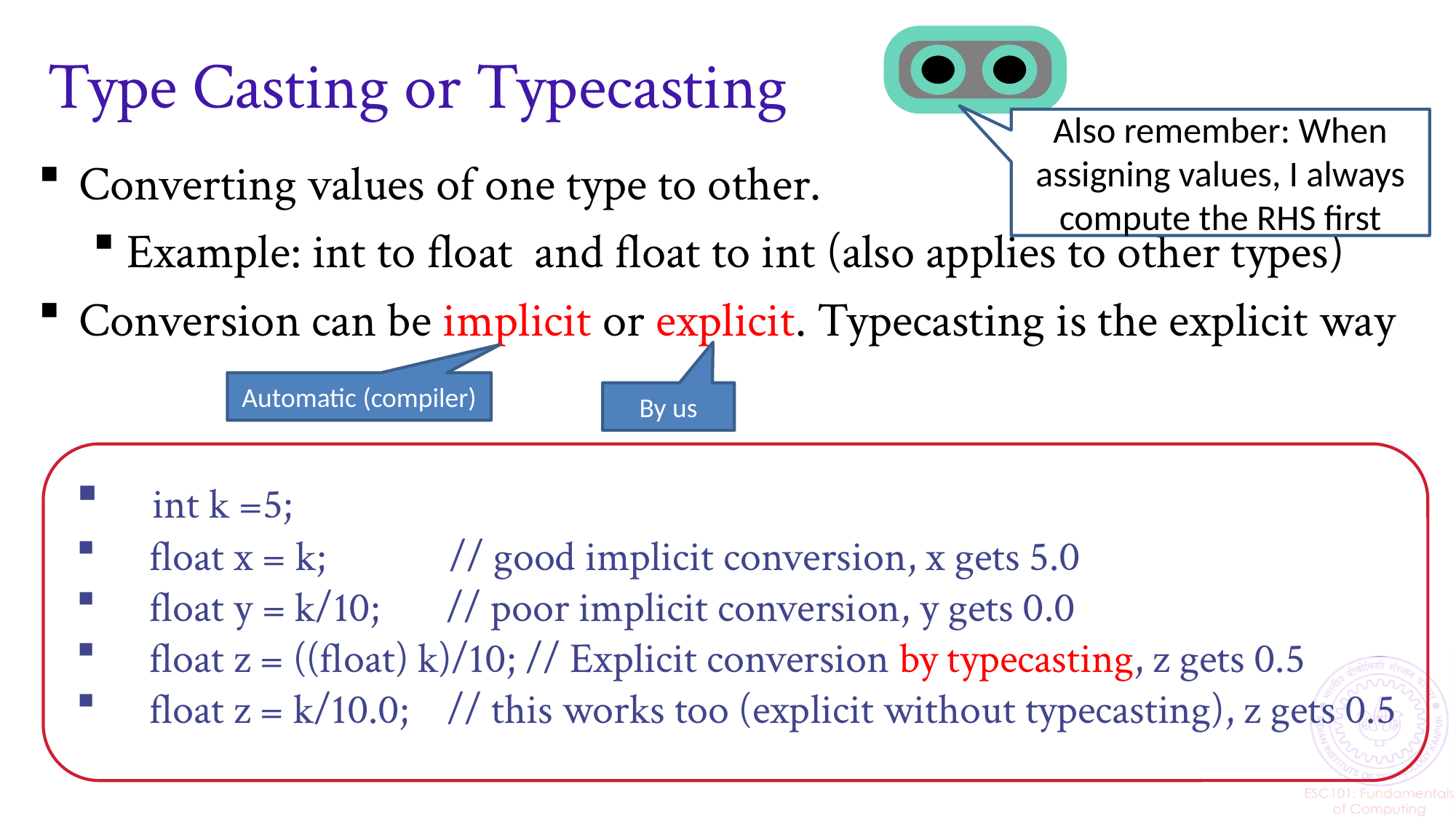

# Type Casting or Typecasting
Also remember: When assigning values, I always compute the RHS first
Converting values of one type to other.
Example: int to float  and float to int (also applies to other types)
Conversion can be implicit or explicit. Typecasting is the explicit way

Automatic (compiler)
By us

  int k =5;
  float x = k;             // good implicit conversion, x gets 5.0
  float y = k/10;       // poor implicit conversion, y gets 0.0
  float z = ((float) k)/10; // Explicit conversion by typecasting, z gets 0.5
  float z = k/10.0;    // this works too (explicit without typecasting), z gets 0.5

24